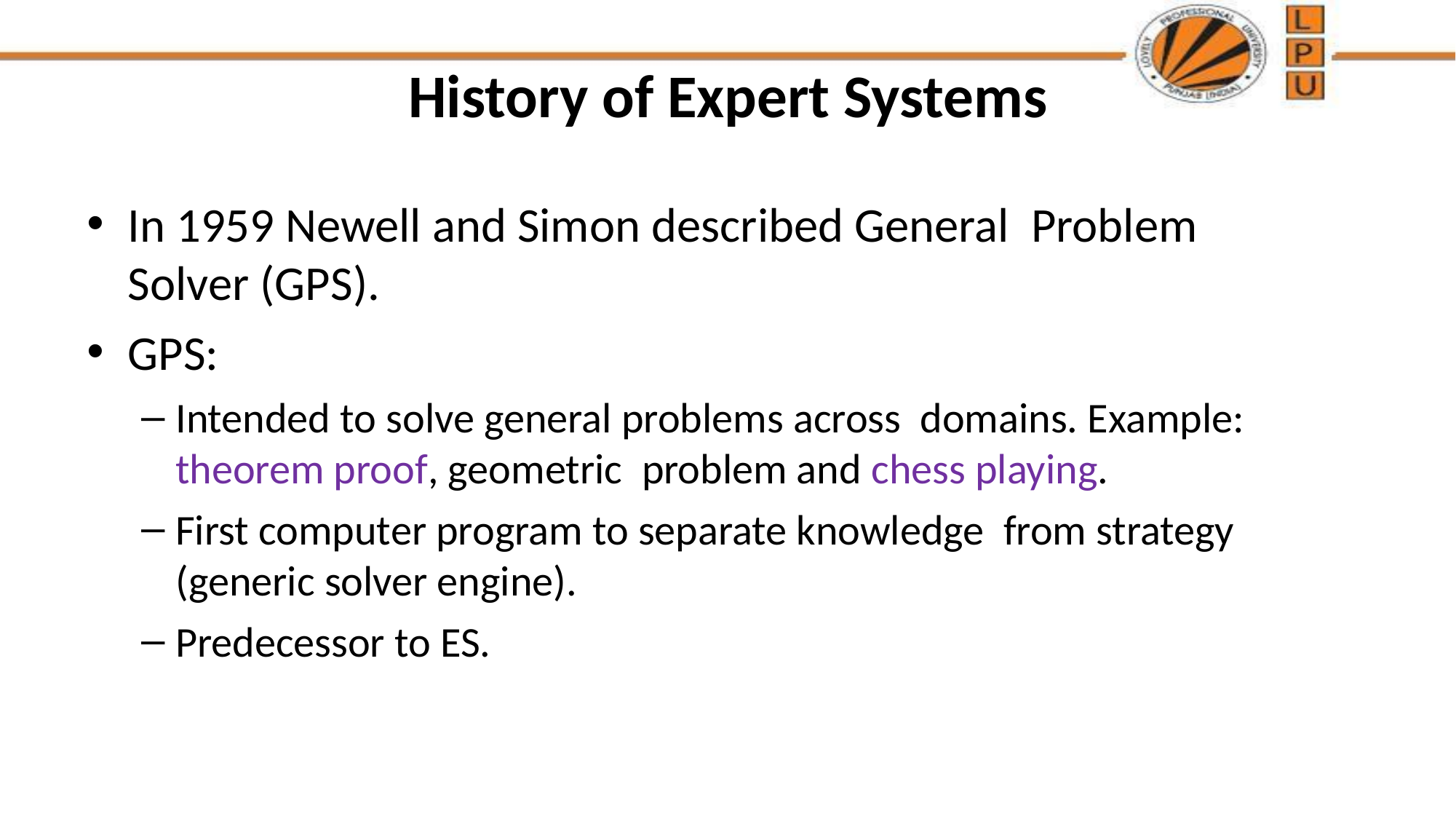

# History of Expert Systems
In 1959 Newell and Simon described General  Problem Solver (GPS).
GPS:
Intended to solve general problems across  domains. Example: theorem proof, geometric  problem and chess playing.
First computer program to separate knowledge  from strategy (generic solver engine).
Predecessor to ES.